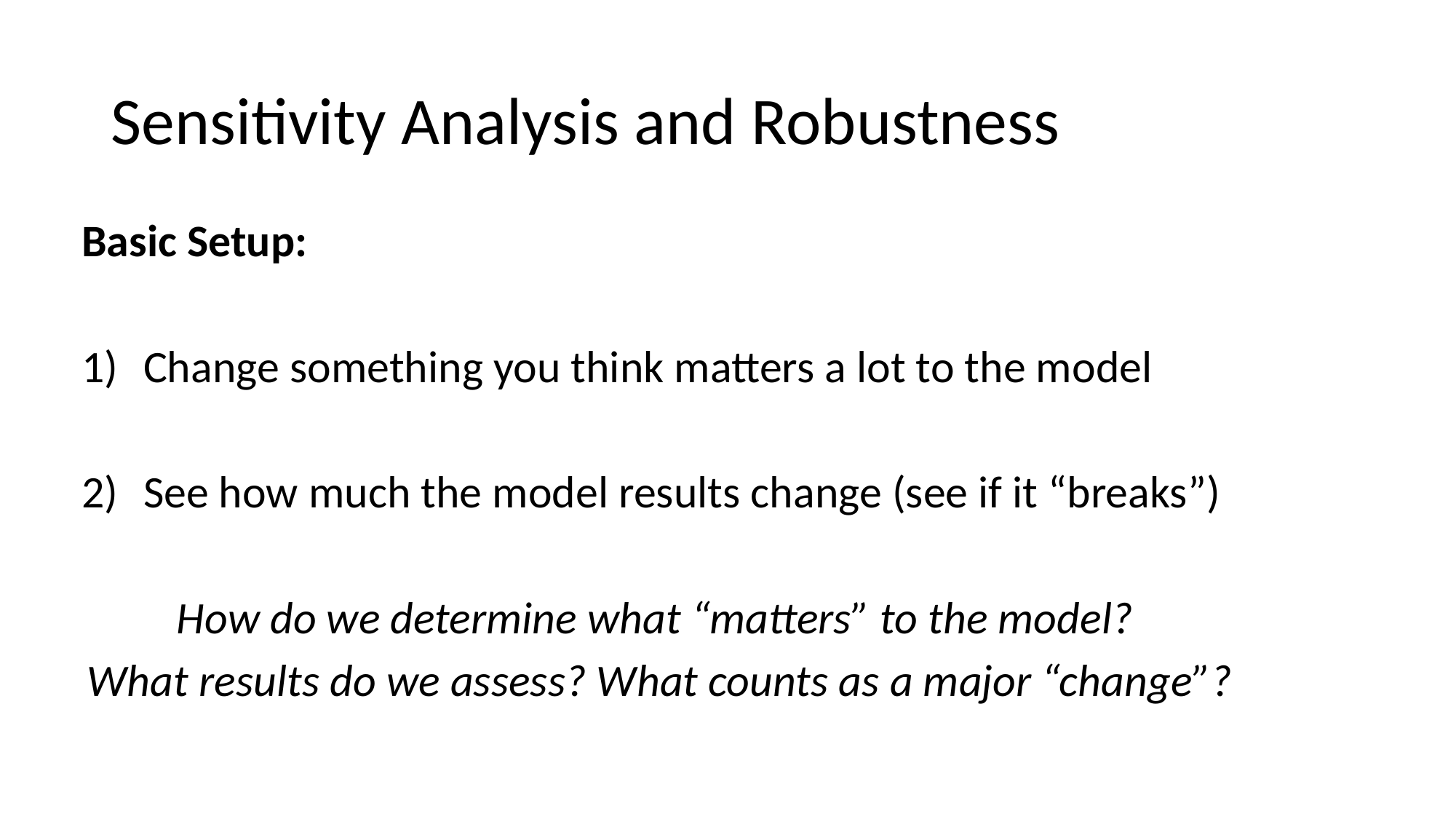

# Sensitivity Analysis and Robustness
Basic Setup:

Change something you think matters a lot to the model

See how much the model results change (see if it “breaks”)

How do we determine what “matters” to the model?
What results do we assess? What counts as a major “change”?